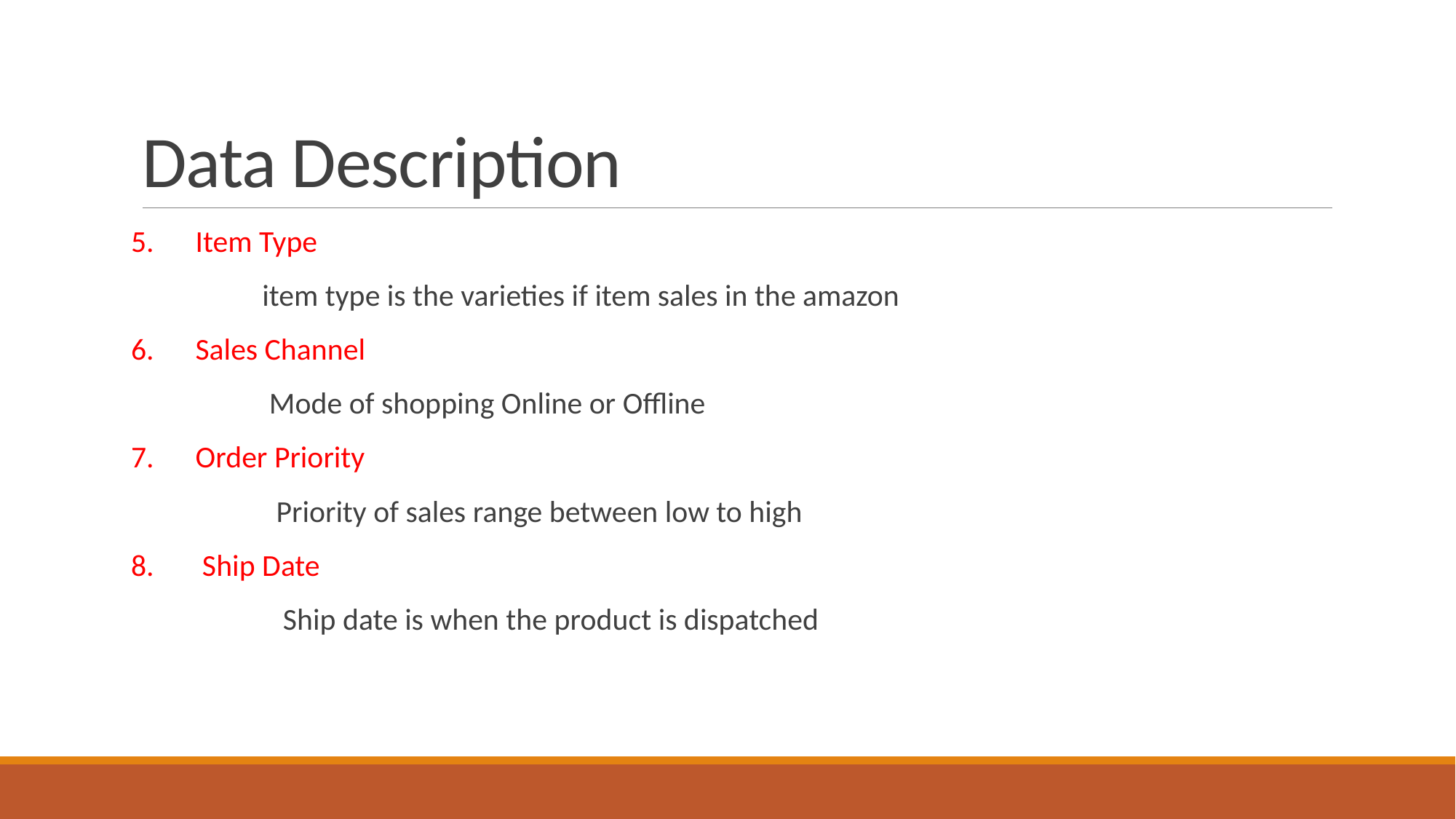

# Data Description
5.      Item Type
                   item type is the varieties if item sales in the amazon
6.      Sales Channel
                    Mode of shopping Online or Offline
7.      Order Priority
                     Priority of sales range between low to high
8.       Ship Date
                      Ship date is when the product is dispatched